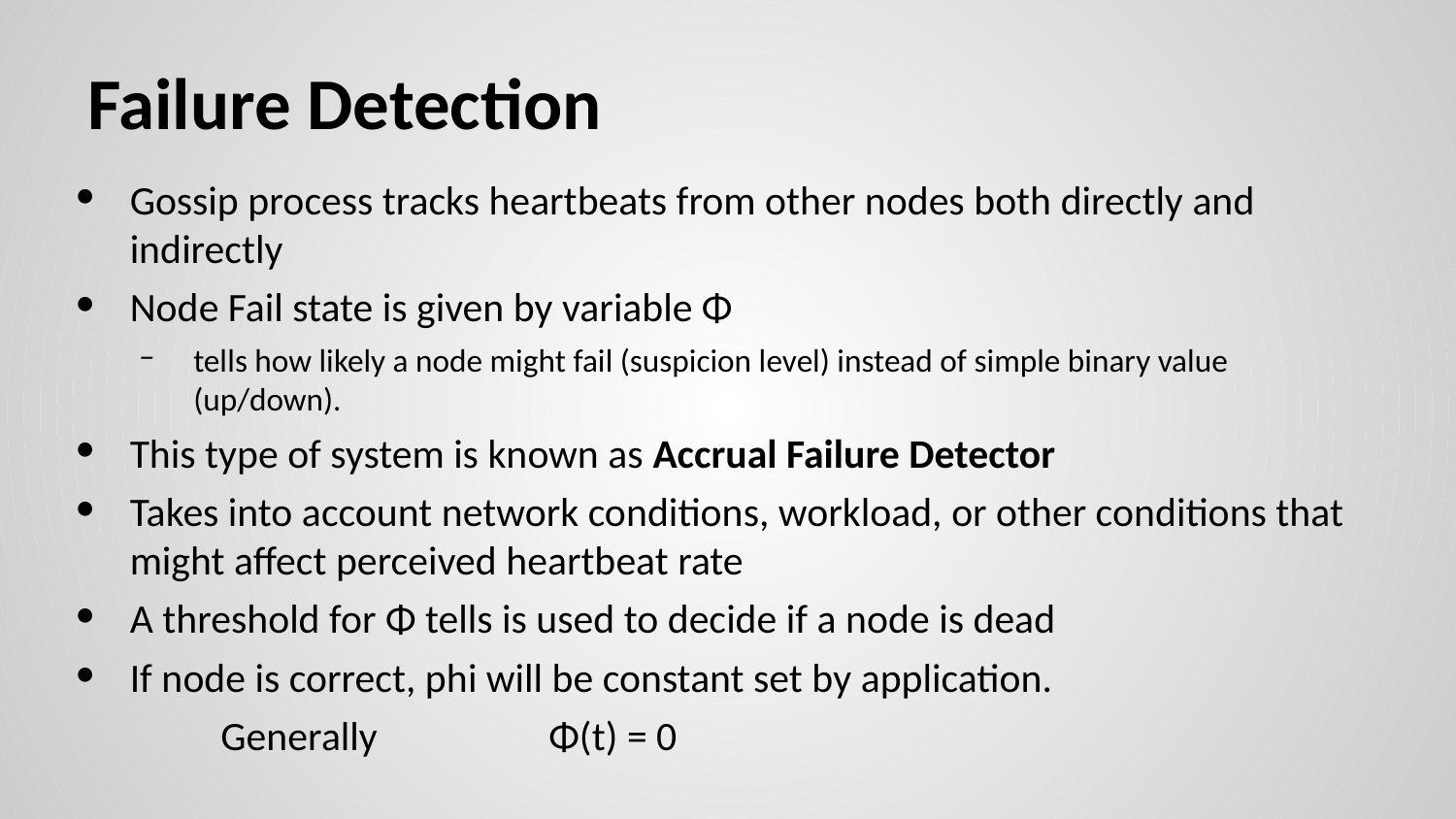

# Failure Detection
Gossip process tracks heartbeats from other nodes both directly and indirectly
Node Fail state is given by variable Φ
tells how likely a node might fail (suspicion level) instead of simple binary value (up/down).
This type of system is known as Accrual Failure Detector
Takes into account network conditions, workload, or other conditions that might affect perceived heartbeat rate
A threshold for Φ tells is used to decide if a node is dead
If node is correct, phi will be constant set by application.
	Generally 	    Φ(t) = 0